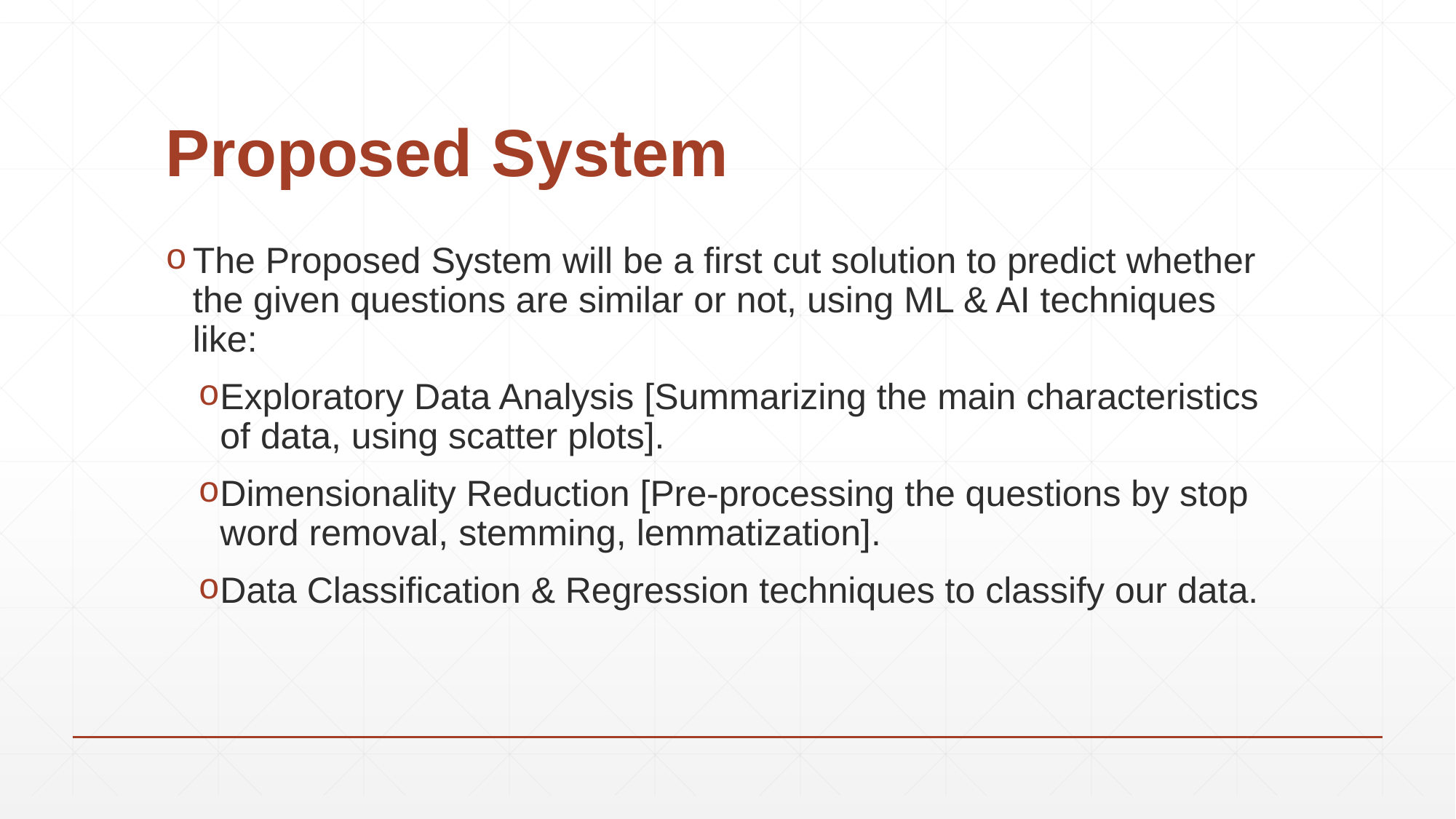

# Proposed System
The Proposed System will be a first cut solution to predict whether the given questions are similar or not, using ML & AI techniques like:
Exploratory Data Analysis [Summarizing the main characteristics of data, using scatter plots].
Dimensionality Reduction [Pre-processing the questions by stop word removal, stemming, lemmatization].
Data Classification & Regression techniques to classify our data.